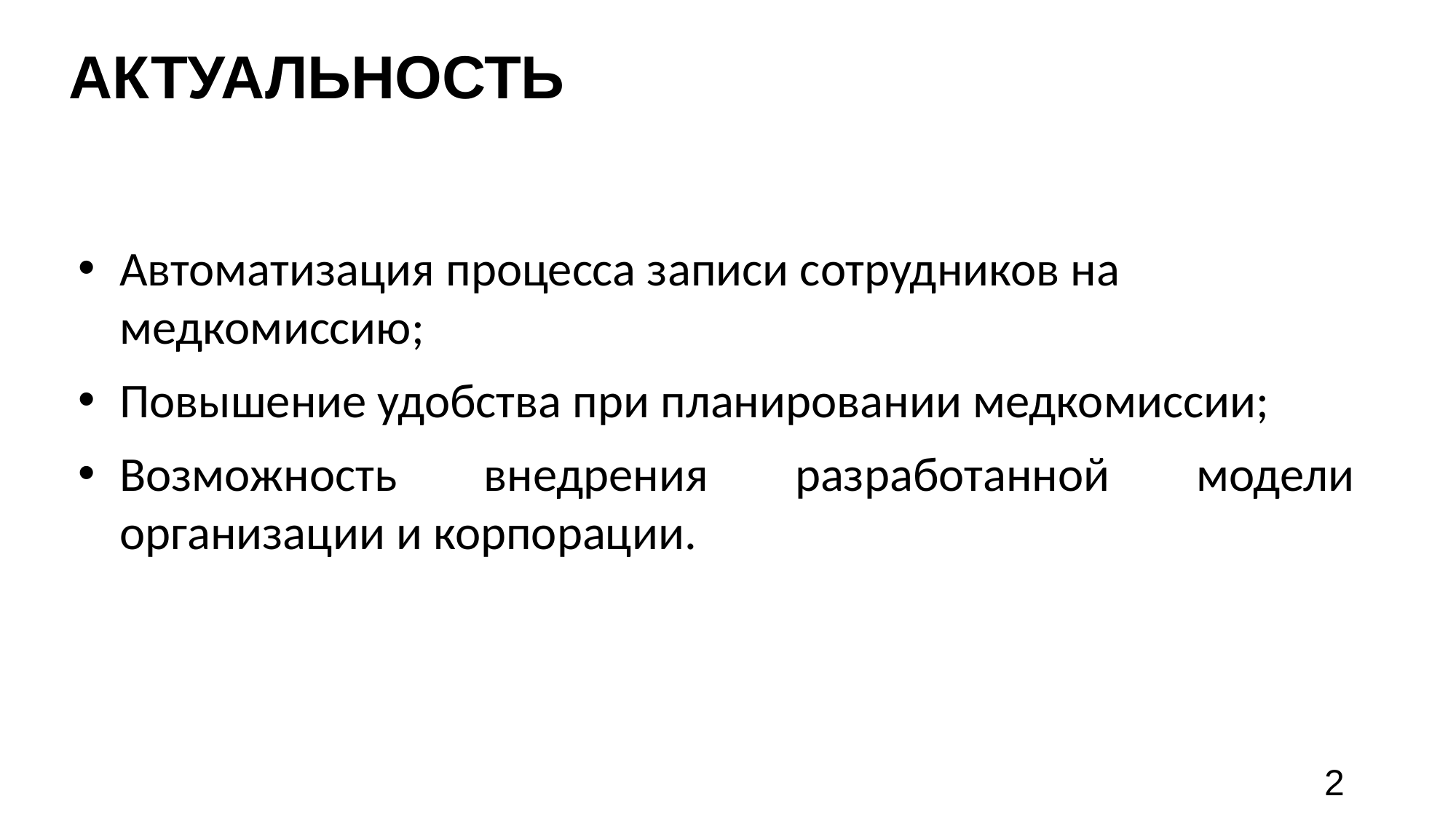

# Актуальность

Автоматизация процесса записи сотрудников на медкомиссию;
Повышение удобства при планировании медкомиссии;
Возможность внедрения разработанной модели организации и корпорации.
2